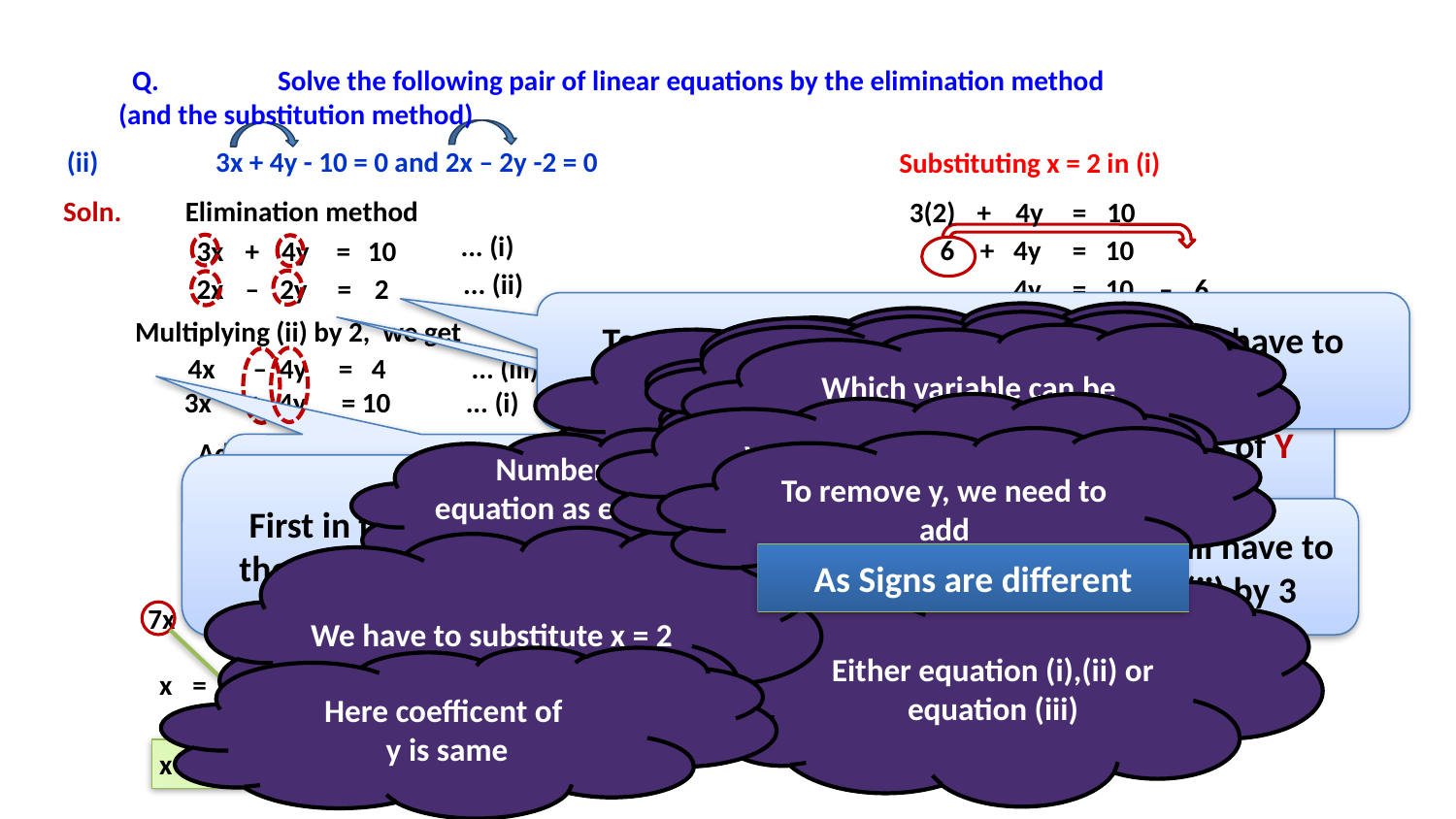

Q. 	Solve the following pair of linear equations by the elimination method
     (and the substitution method)

(ii)	  3x + 4y - 10 = 0 and 2x – 2y -2 = 0
Substituting x = 2 in (i)
Soln.
Elimination method
3(2)
+
4y
=
10
... (i)

6
+
4y
=
10
3x
+
4y
=
10

... (ii)
4y
=
10
–
6
2x
–
2y
=
2

To make the coefficient of Y same we will have to multiplying equation (ii) by 2
How to get the value of ‘y’ ?
4y
=
4
Multiplying (ii) by 2,  we get
We need to either remove x or remove y
Check the coefficient of the variables

Which variable can be removed ?
4
... (iii)
4x      –  4y     =   4

y
=
3x
+
4y
=
10
... (i)
4
NO !!
In elimination method, keep variable on L.H.S and constant on R.H.S
Whichever variable’s coefficient is same
    Are the coefficients of Y same ?
y
=
1
OR
To remove y, we need to add
Adding (i) and (iii)
NO !!
Number the equation as equation (iii)
     Are the coefficients of X same ?
     First in this sum will have to either make the coefficient of the X same or Y same
3x
+
4y
=
10

To make the coefficient of X same we will have to multiplying equation (i) by 2 and eqn (ii) by 3

 Solution is  x  = 2,  y = 1
4x
–
4y
=
4
We have to substitute x = 2

As Signs are different
7x
=
14
Either equation (i),(ii) or equation (iii)
7x
=
14

2
14
Here coefficent of
y is same
x
=

7

x

=
2